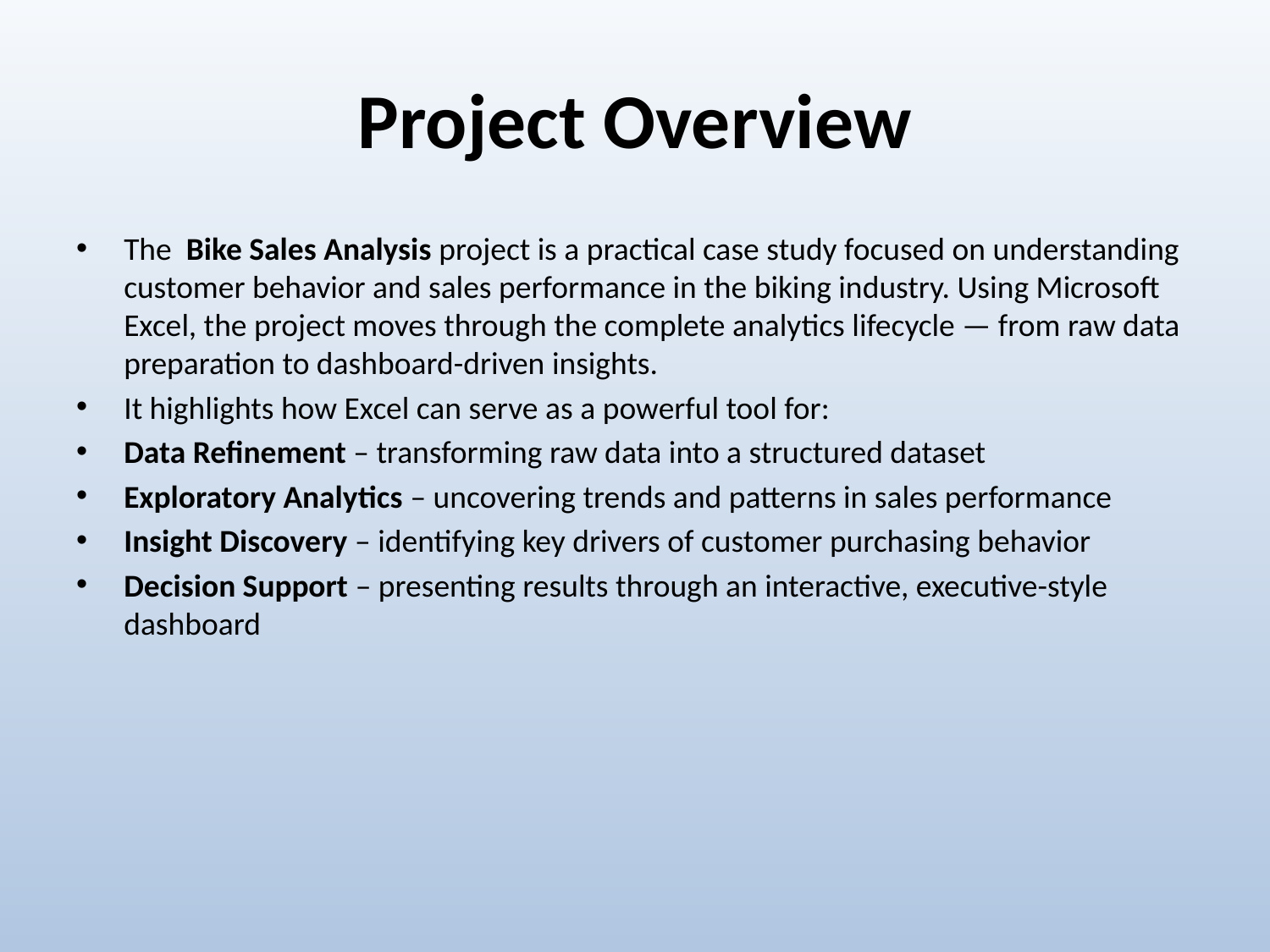

# Project Overview
The  Bike Sales Analysis project is a practical case study focused on understanding customer behavior and sales performance in the biking industry. Using Microsoft Excel, the project moves through the complete analytics lifecycle — from raw data preparation to dashboard-driven insights.
It highlights how Excel can serve as a powerful tool for:
Data Refinement – transforming raw data into a structured dataset
Exploratory Analytics – uncovering trends and patterns in sales performance
Insight Discovery – identifying key drivers of customer purchasing behavior
Decision Support – presenting results through an interactive, executive-style dashboard